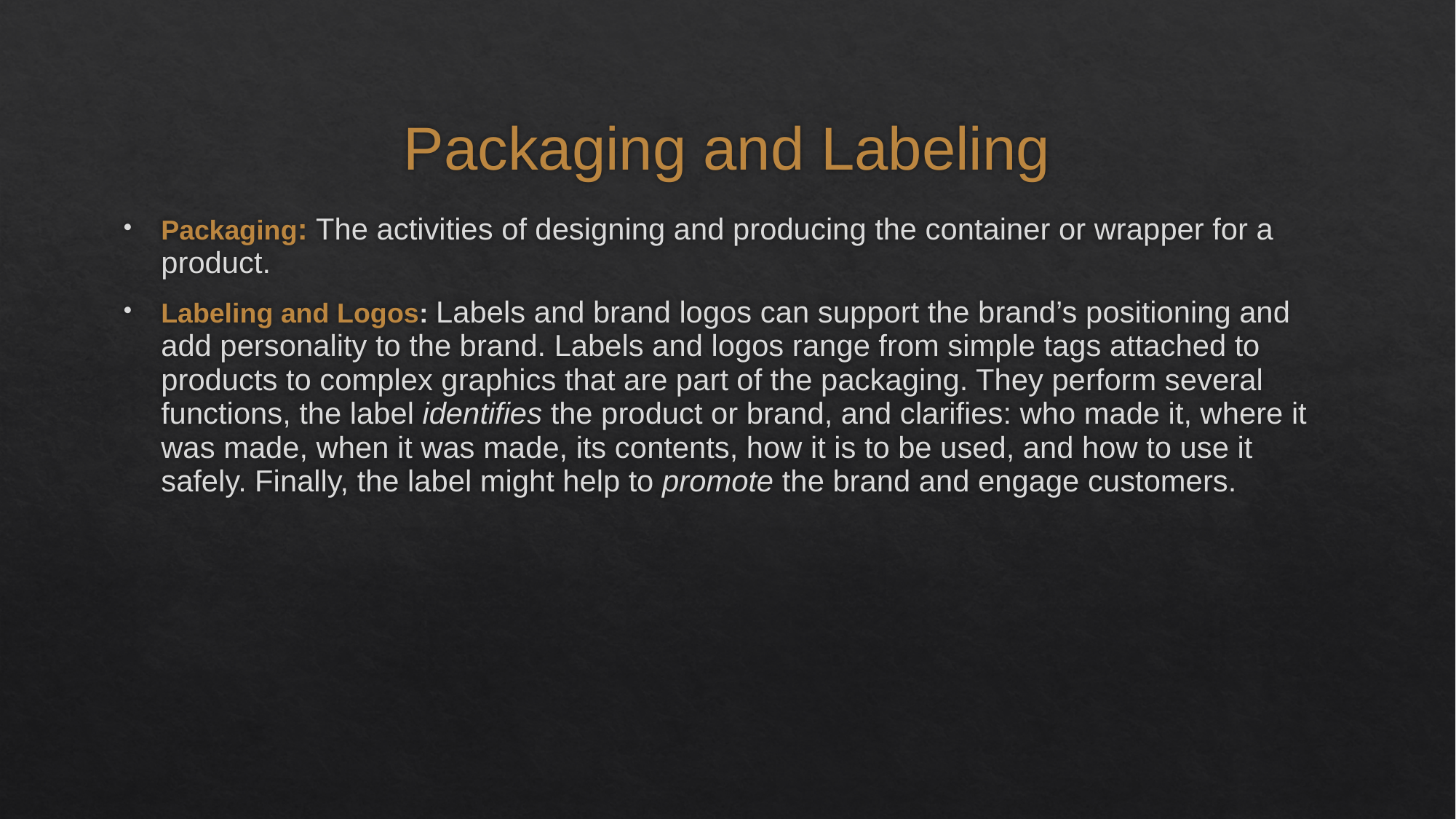

# Packaging and Labeling
Packaging: The activities of designing and producing the container or wrapper for a product.
Labeling and Logos: Labels and brand logos can support the brand’s positioning and add personality to the brand. Labels and logos range from simple tags attached to products to complex graphics that are part of the packaging. They perform several functions, the label identifies the product or brand, and clarifies: who made it, where it was made, when it was made, its contents, how it is to be used, and how to use it safely. Finally, the label might help to promote the brand and engage customers.